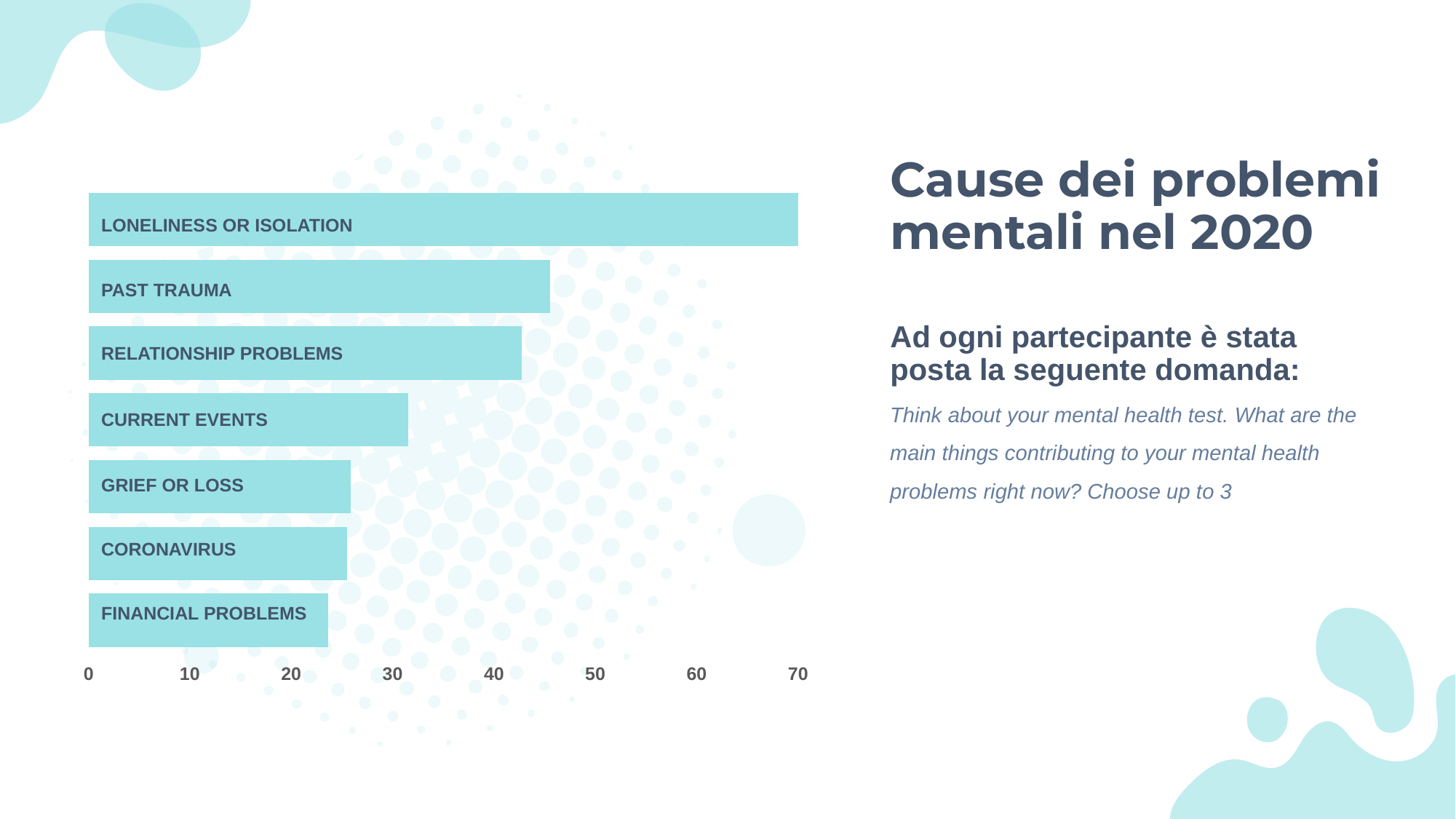

Cause dei problemi mentali nel 2020

### Chart

| Category |  |
|---|---|
LONELINESS OR ISOLATION
PAST TRAUMA
Ad ogni partecipante è stata posta la seguente domanda:
Think about your mental health test. What are the main things contributing to your mental health problems right now? Choose up to 3
RELATIONSHIP PROBLEMS
CURRENT EVENTS
GRIEF OR LOSS
CORONAVIRUS
FINANCIAL PROBLEMS